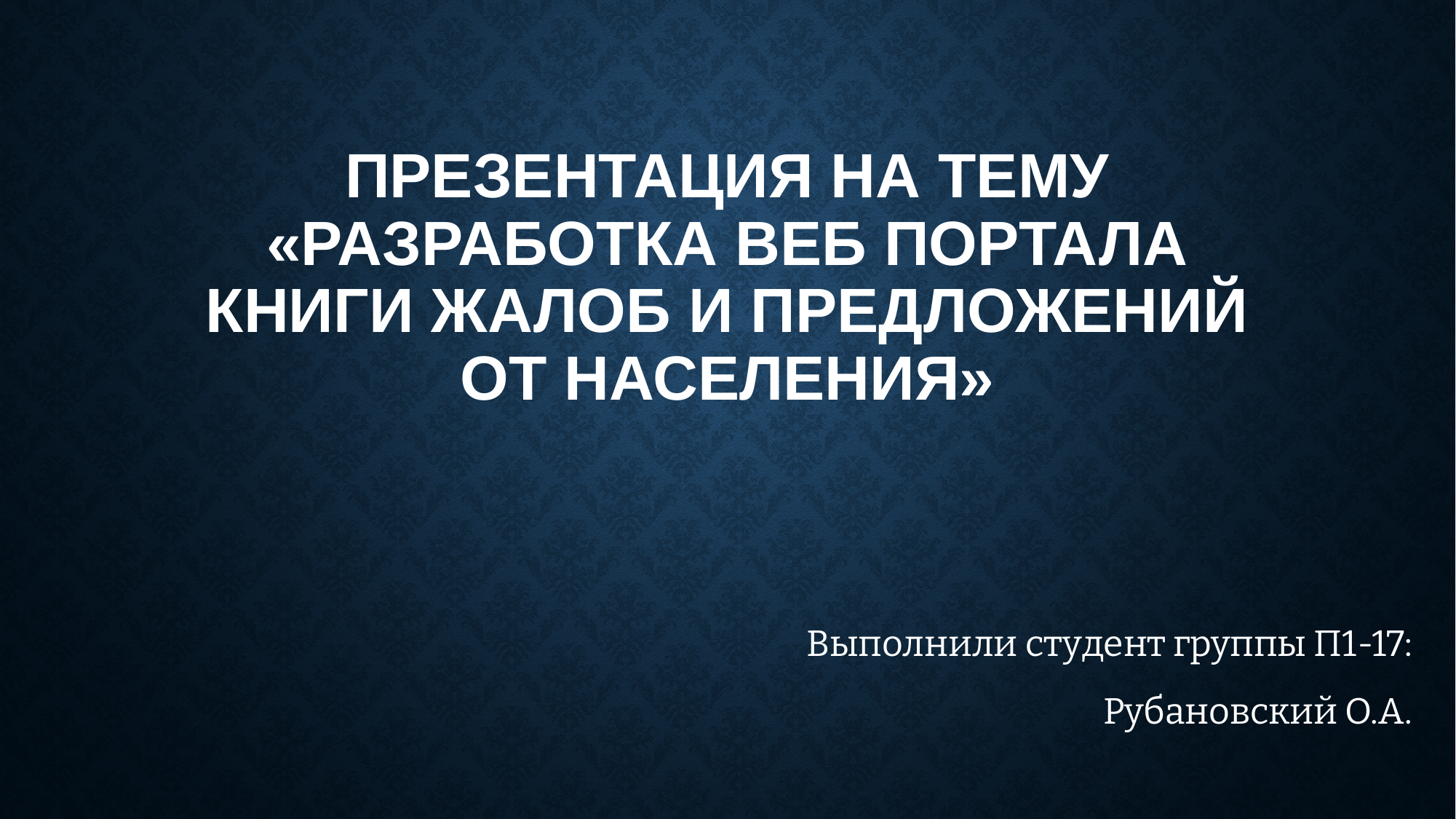

# ПРЕЗЕНТАЦИЯ НА ТЕМУ «РАЗРАБОТКА ВЕБ ПОРТАЛА КНИГИ ЖАЛОБ И ПРЕДЛОЖЕНИЙ ОТ НАСЕЛЕНИЯ»
Выполнили студент группы П1-17:
Рубановский О.А.